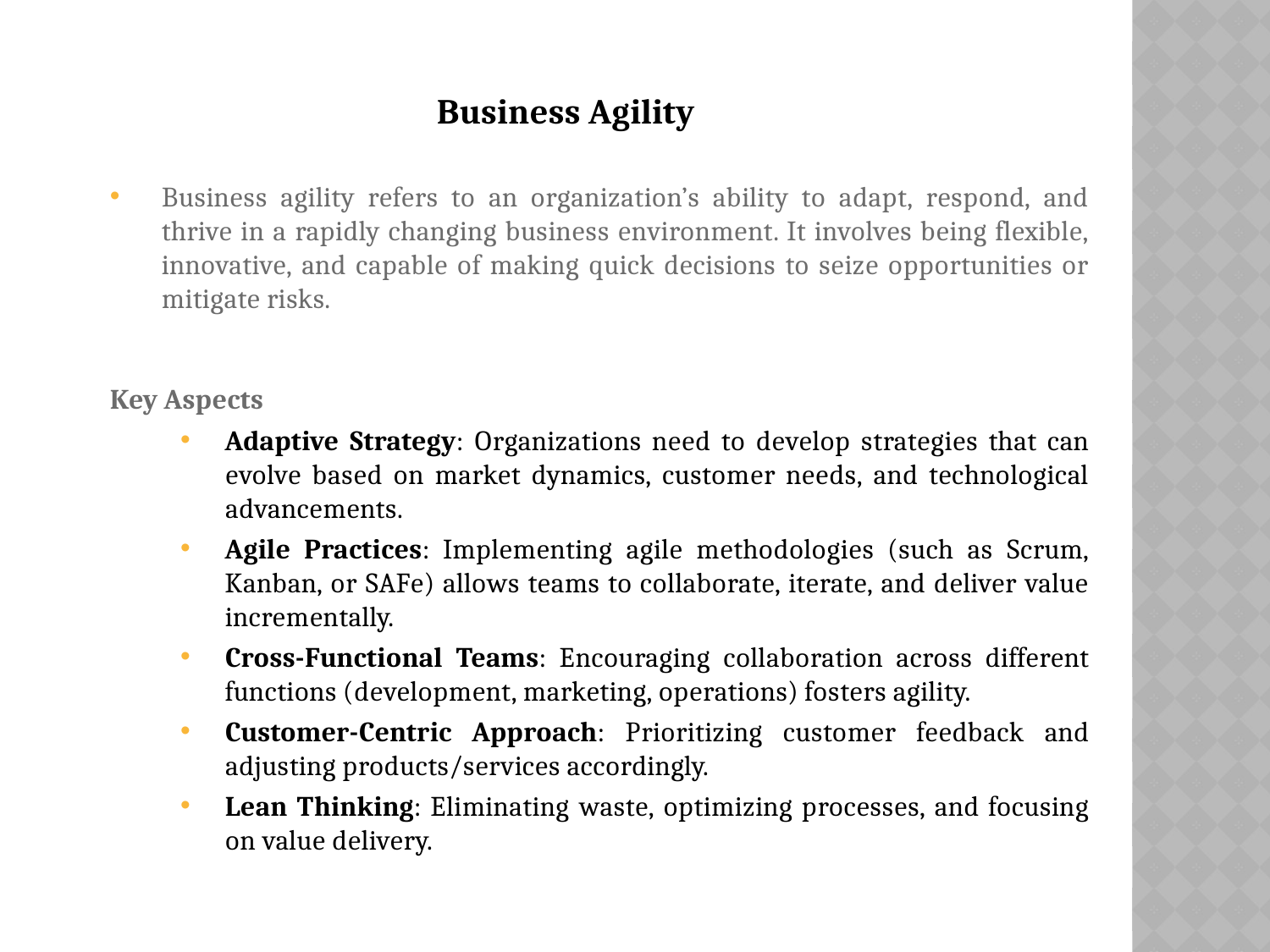

Business Agility
Business agility refers to an organization’s ability to adapt, respond, and thrive in a rapidly changing business environment. It involves being flexible, innovative, and capable of making quick decisions to seize opportunities or mitigate risks.

Key Aspects
Adaptive Strategy: Organizations need to develop strategies that can evolve based on market dynamics, customer needs, and technological advancements.
Agile Practices: Implementing agile methodologies (such as Scrum, Kanban, or SAFe) allows teams to collaborate, iterate, and deliver value incrementally.
Cross-Functional Teams: Encouraging collaboration across different functions (development, marketing, operations) fosters agility.
Customer-Centric Approach: Prioritizing customer feedback and adjusting products/services accordingly.
Lean Thinking: Eliminating waste, optimizing processes, and focusing on value delivery.